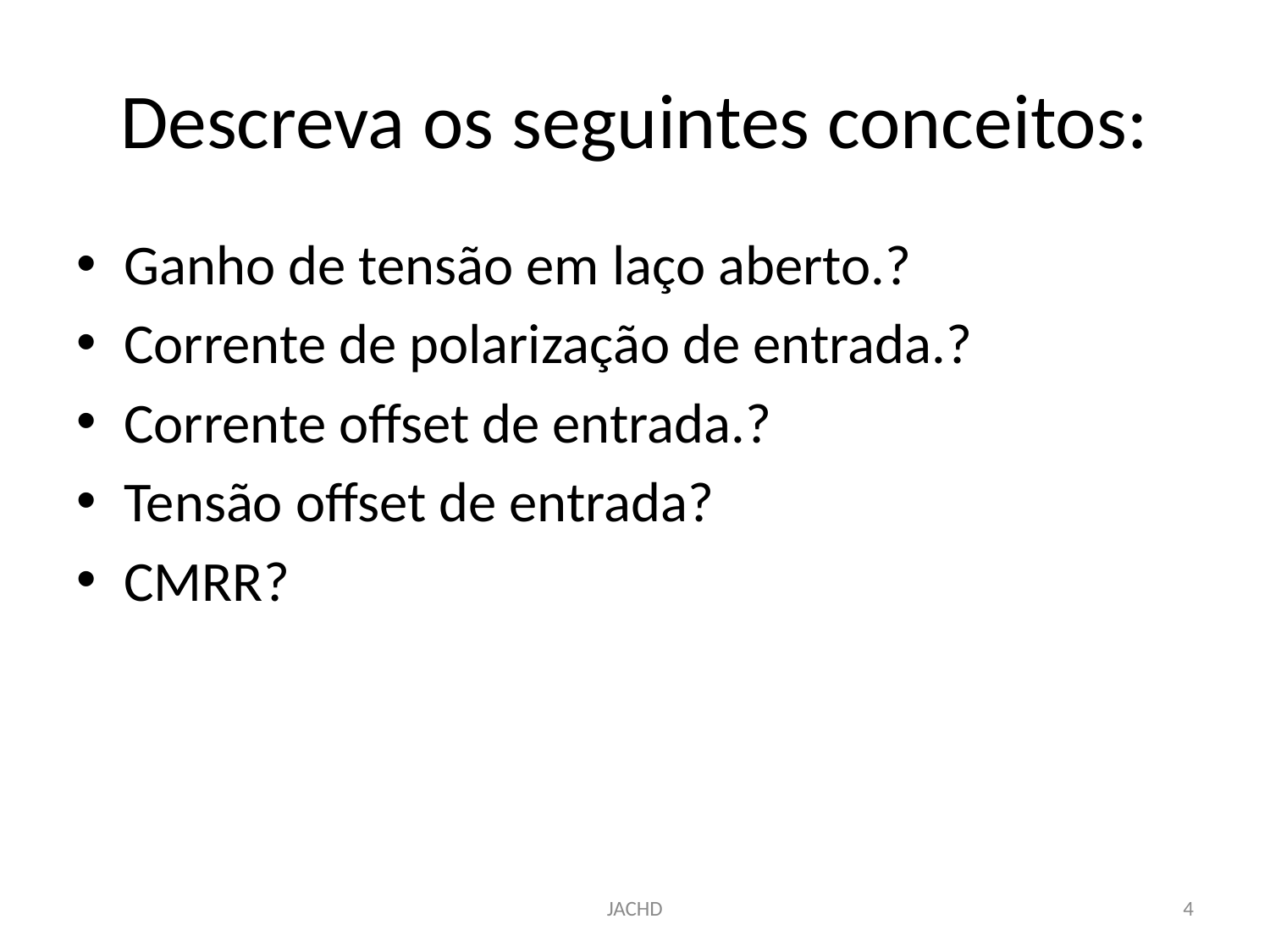

# Descreva os seguintes conceitos:
Ganho de tensão em laço aberto.?
Corrente de polarização de entrada.?
Corrente offset de entrada.?
Tensão offset de entrada?
CMRR?

JACHD
4